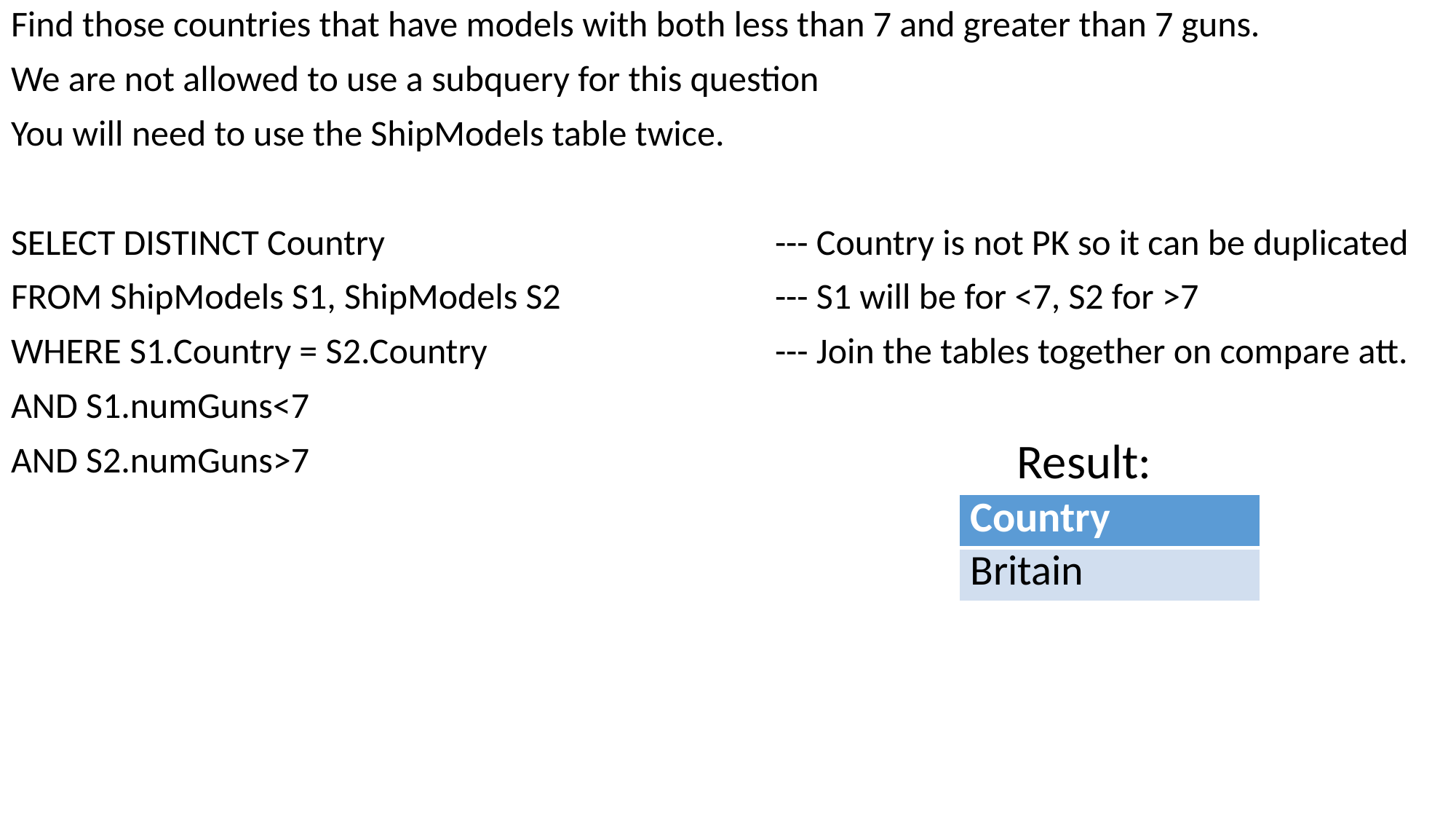

Find those countries that have models with both less than 7 and greater than 7 guns.
We are not allowed to use a subquery for this question
You will need to use the ShipModels table twice.

SELECT DISTINCT Country 				--- Country is not PK so it can be duplicated
FROM ShipModels S1, ShipModels S2		--- S1 will be for <7, S2 for >7
WHERE S1.Country = S2.Country			--- Join the tables together on compare att.
AND S1.numGuns<7
AND S2.numGuns>7
Result:
| Country |
| --- |
| Britain |